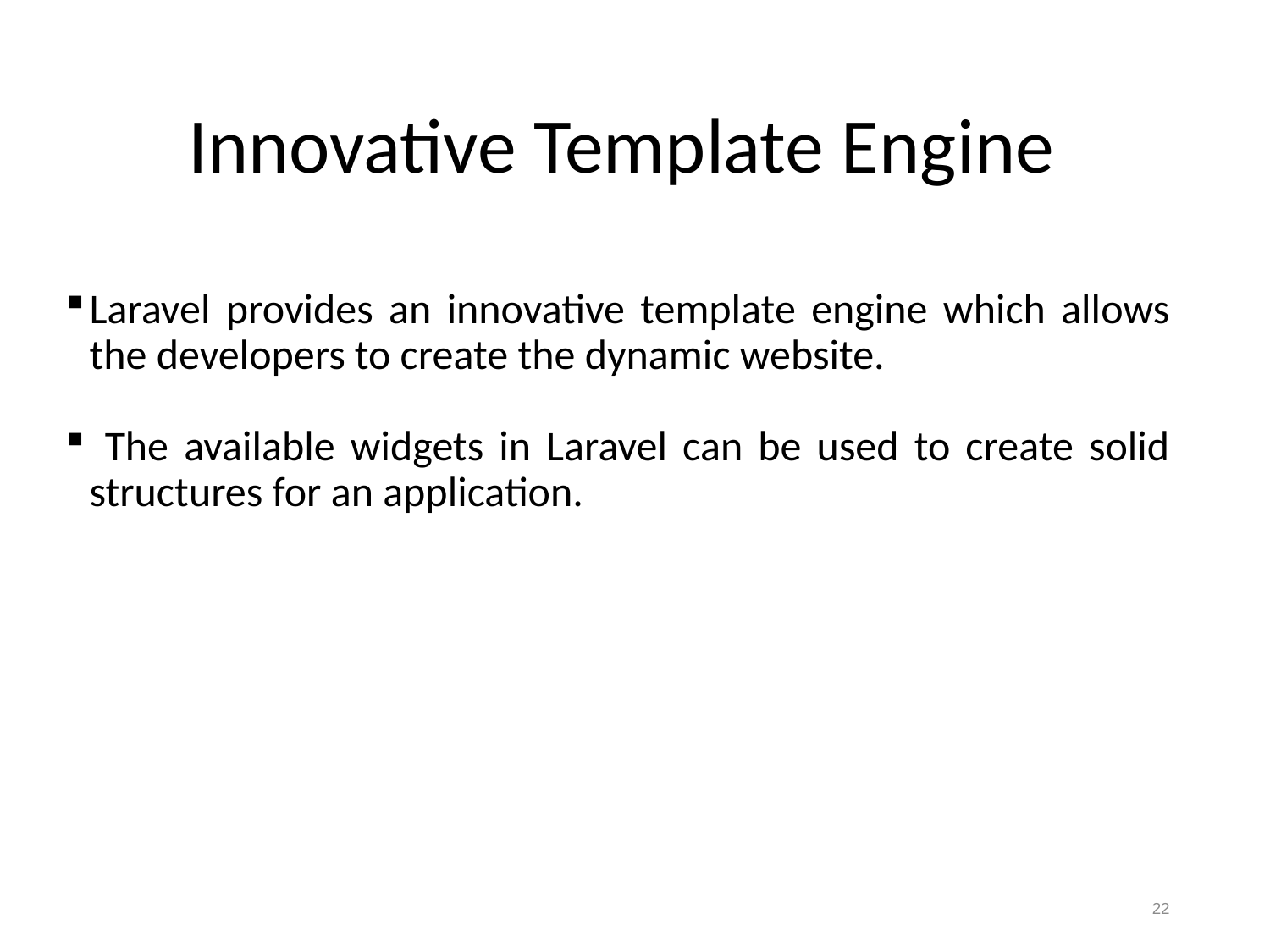

Innovative Template Engine

Laravel provides an innovative template engine which allows the developers to create the dynamic website.

 The available widgets in Laravel can be used to create solid structures for an application.
22